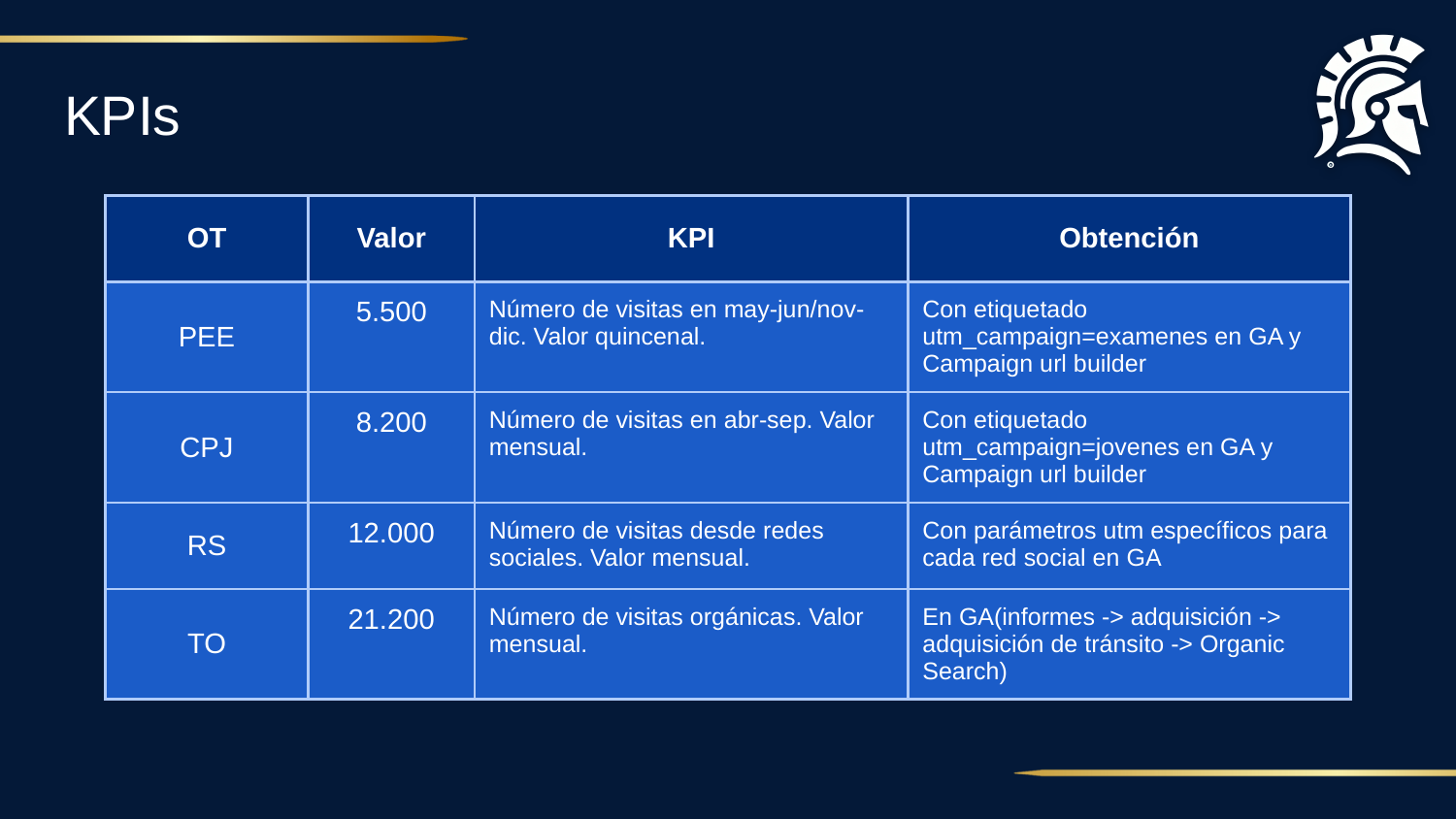

# KPIs
| OT | Valor | KPI | Obtención |
| --- | --- | --- | --- |
| PEE | 5.500 | Número de visitas en may-jun/nov-dic. Valor quincenal. | Con etiquetado utm\_campaign=examenes en GA y Campaign url builder |
| CPJ | 8.200 | Número de visitas en abr-sep. Valor mensual. | Con etiquetado utm\_campaign=jovenes en GA y Campaign url builder |
| RS | 12.000 | Número de visitas desde redes sociales. Valor mensual. | Con parámetros utm específicos para cada red social en GA |
| TO | 21.200 | Número de visitas orgánicas. Valor mensual. | En GA(informes -> adquisición -> adquisición de tránsito -> Organic Search) |